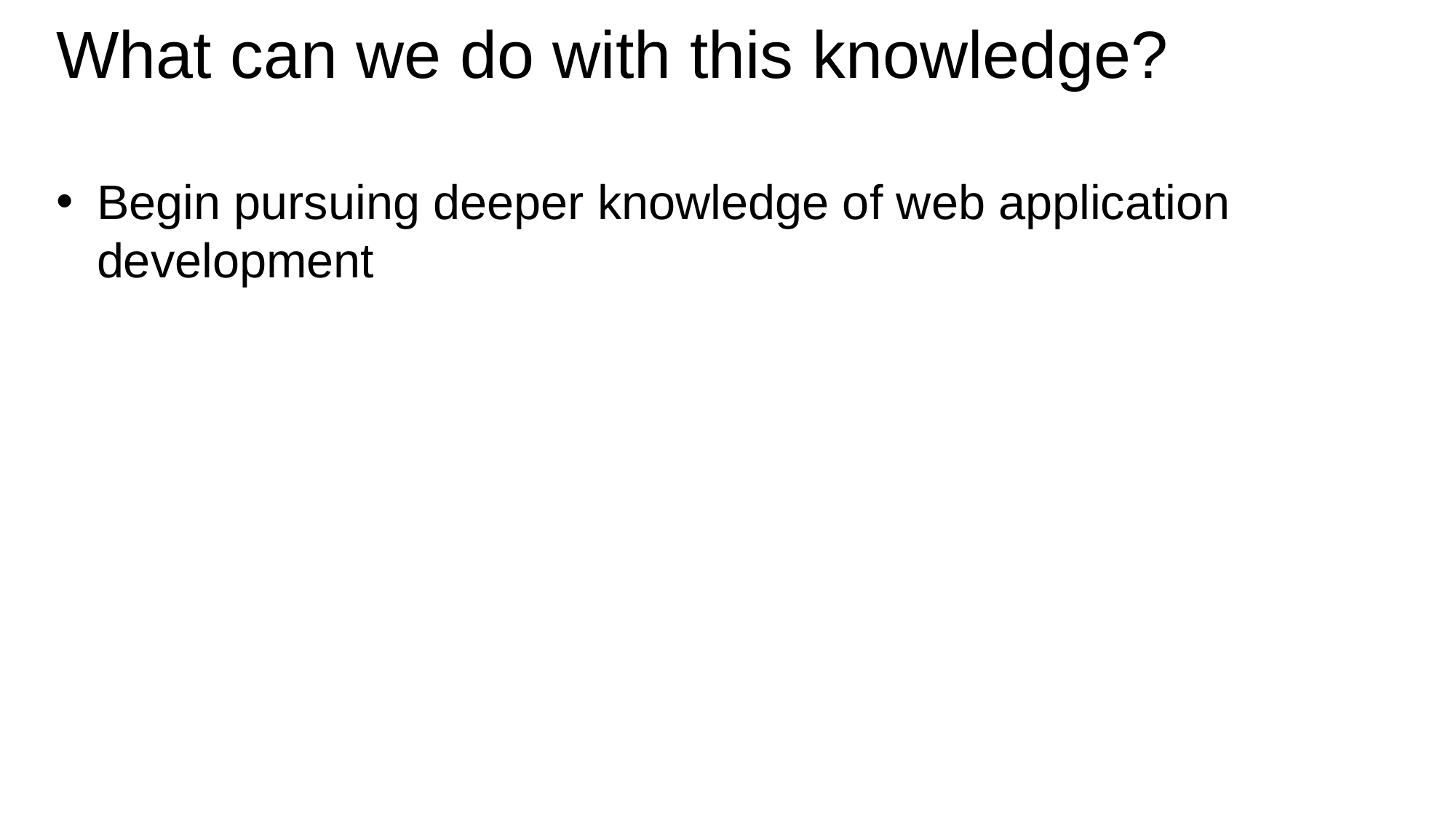

# What can we do with this knowledge?
Begin pursuing deeper knowledge of web application development